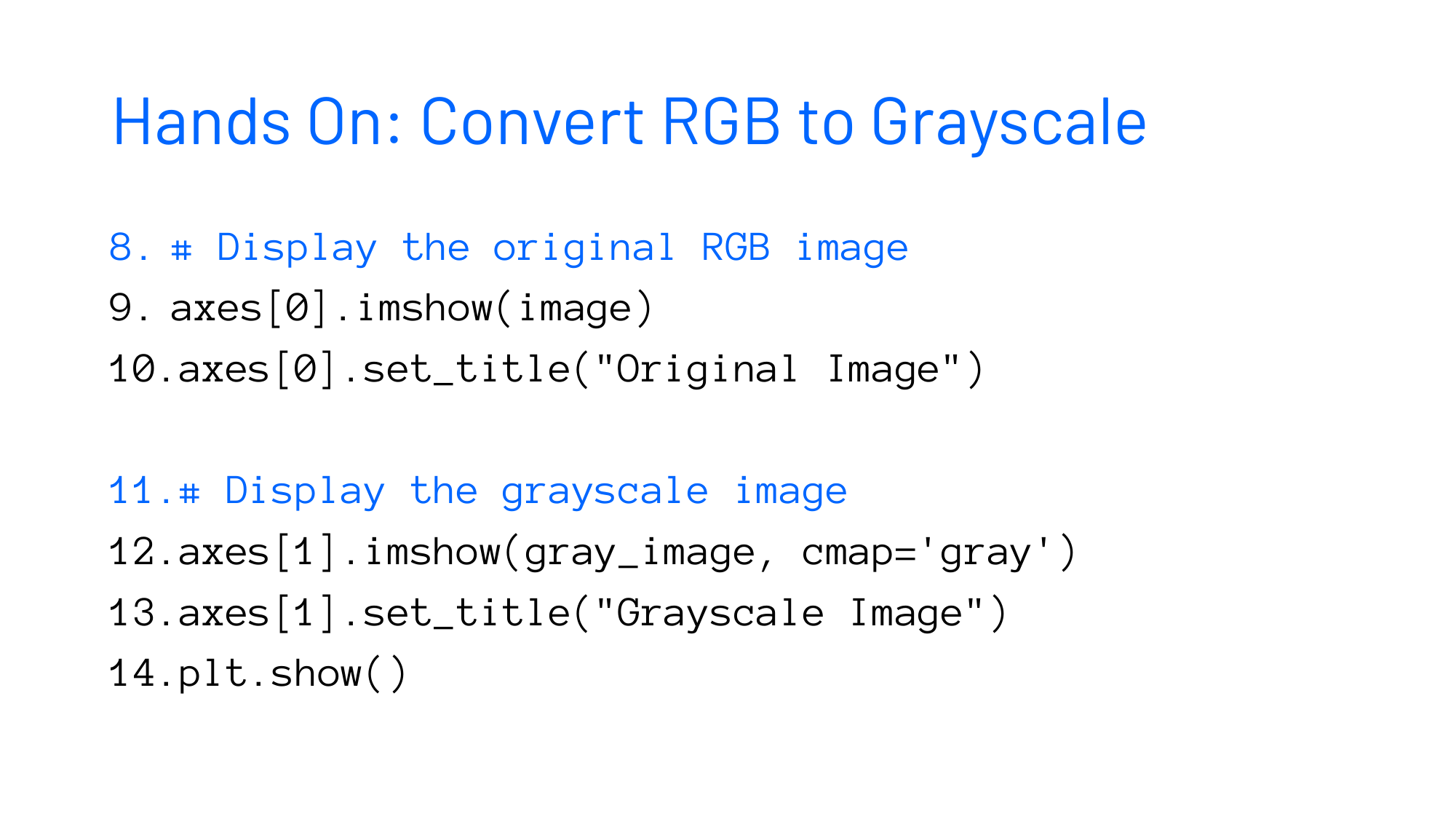

# Hands On: Convert RGB to Grayscale
# Display the original RGB image
axes[0].imshow(image)
axes[0].set_title("Original Image")

# Display the grayscale image
axes[1].imshow(gray_image, cmap='gray')
axes[1].set_title("Grayscale Image")
plt.show()